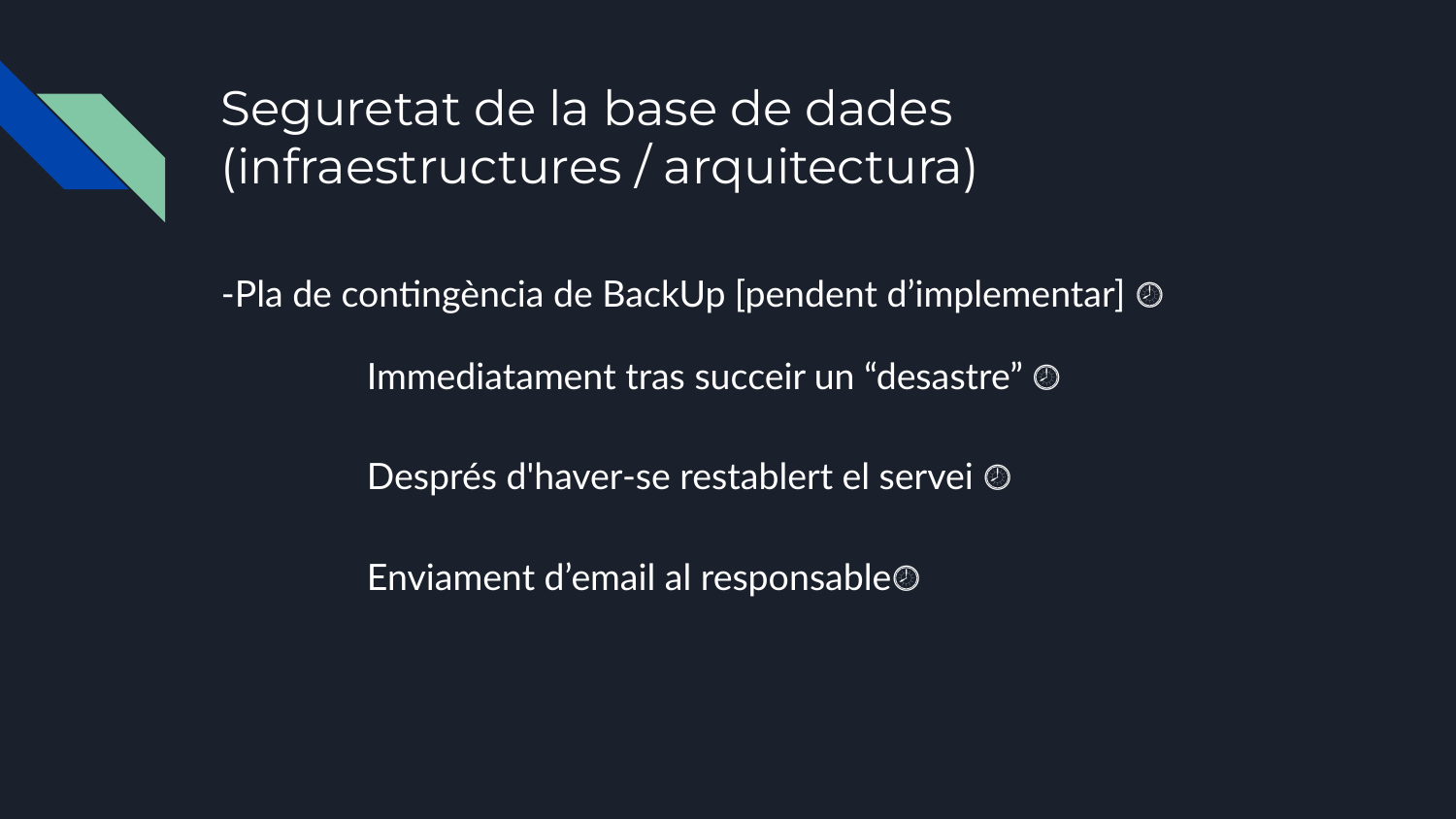

# Seguretat de la base de dades (infraestructures / arquitectura)

-Pla de contingència de BackUp [pendent d’implementar] ⌚
	Immediatament tras succeir un “desastre” ⌚
	Després d'haver-se restablert el servei ⌚
	Enviament d’email al responsable⌚